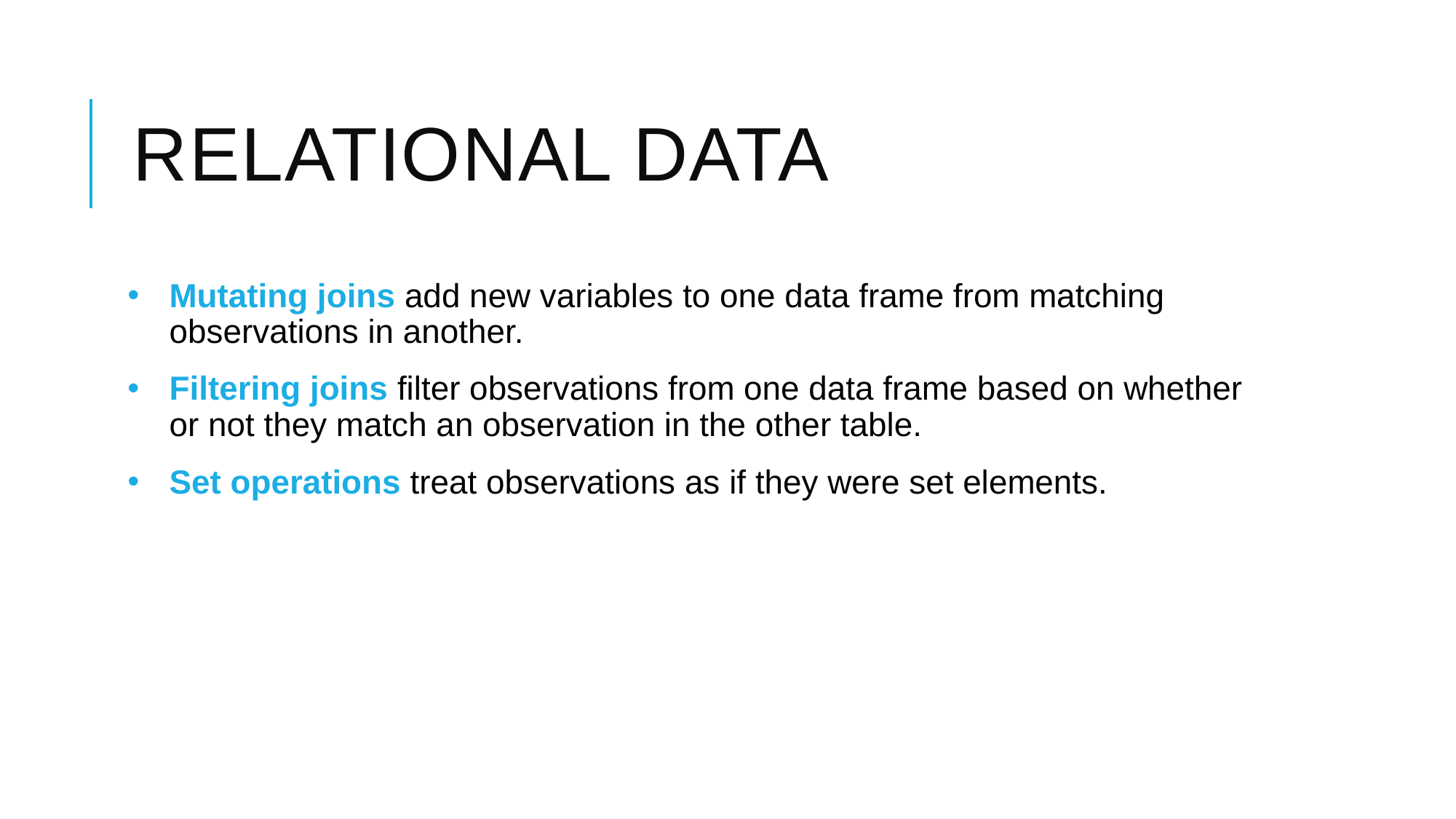

# Relational data
Mutating joins add new variables to one data frame from matching observations in another.
Filtering joins filter observations from one data frame based on whether or not they match an observation in the other table.
Set operations treat observations as if they were set elements.